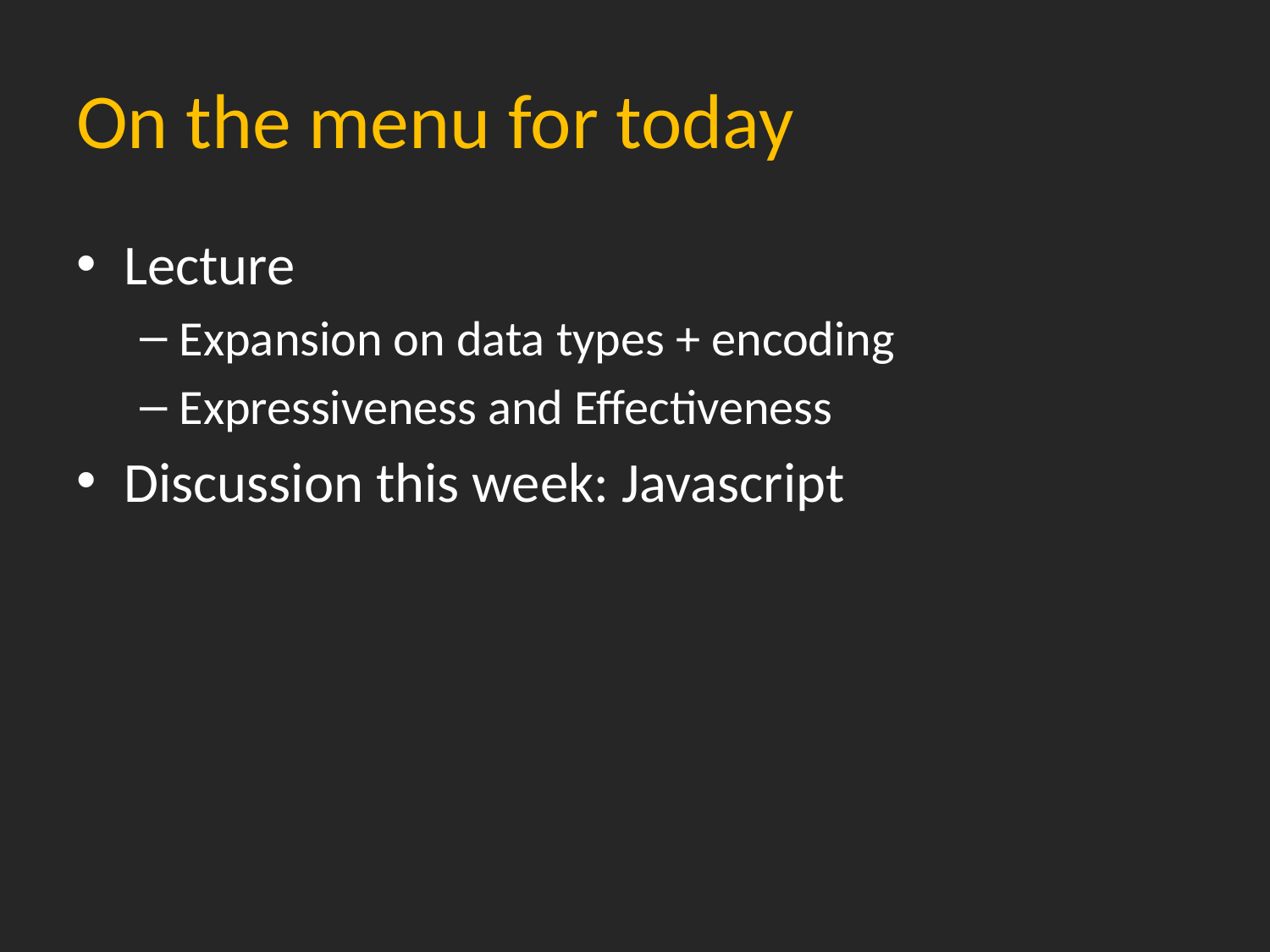

# On the menu for today
Lecture
Expansion on data types + encoding
Expressiveness and Effectiveness
Discussion this week: Javascript